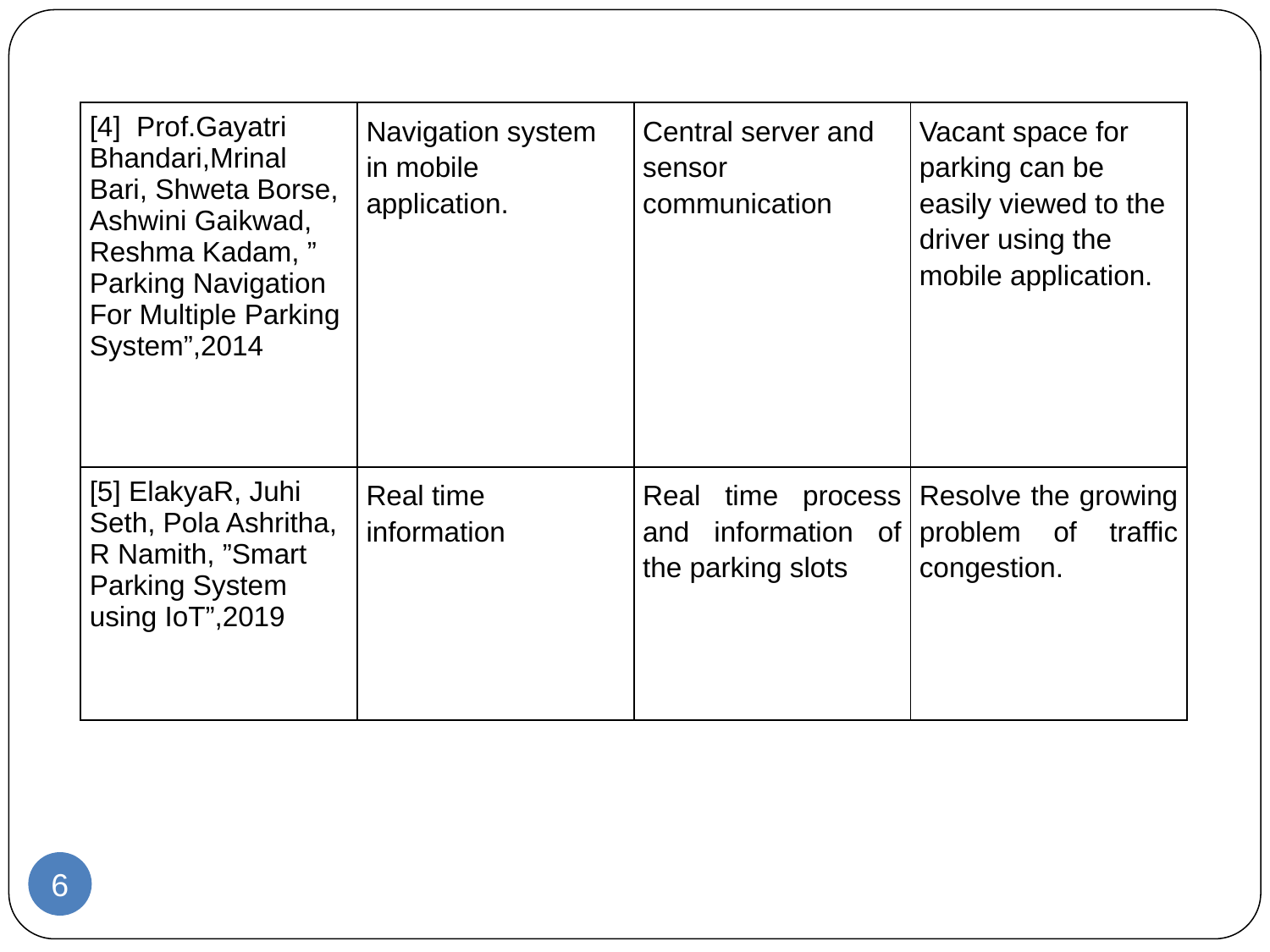

| [4] Prof.Gayatri Bhandari,Mrinal Bari, Shweta Borse, Ashwini Gaikwad, Reshma Kadam, ” Parking Navigation For Multiple Parking System”,2014 | Navigation system in mobile application. | Central server and sensor communication | Vacant space for parking can be easily viewed to the driver using the mobile application. |
| --- | --- | --- | --- |
| [5] ElakyaR, Juhi Seth, Pola Ashritha, R Namith, ”Smart Parking System using IoT”,2019 | Real time information | Real time process and information of the parking slots | Resolve the growing problem of traffic congestion. |
6